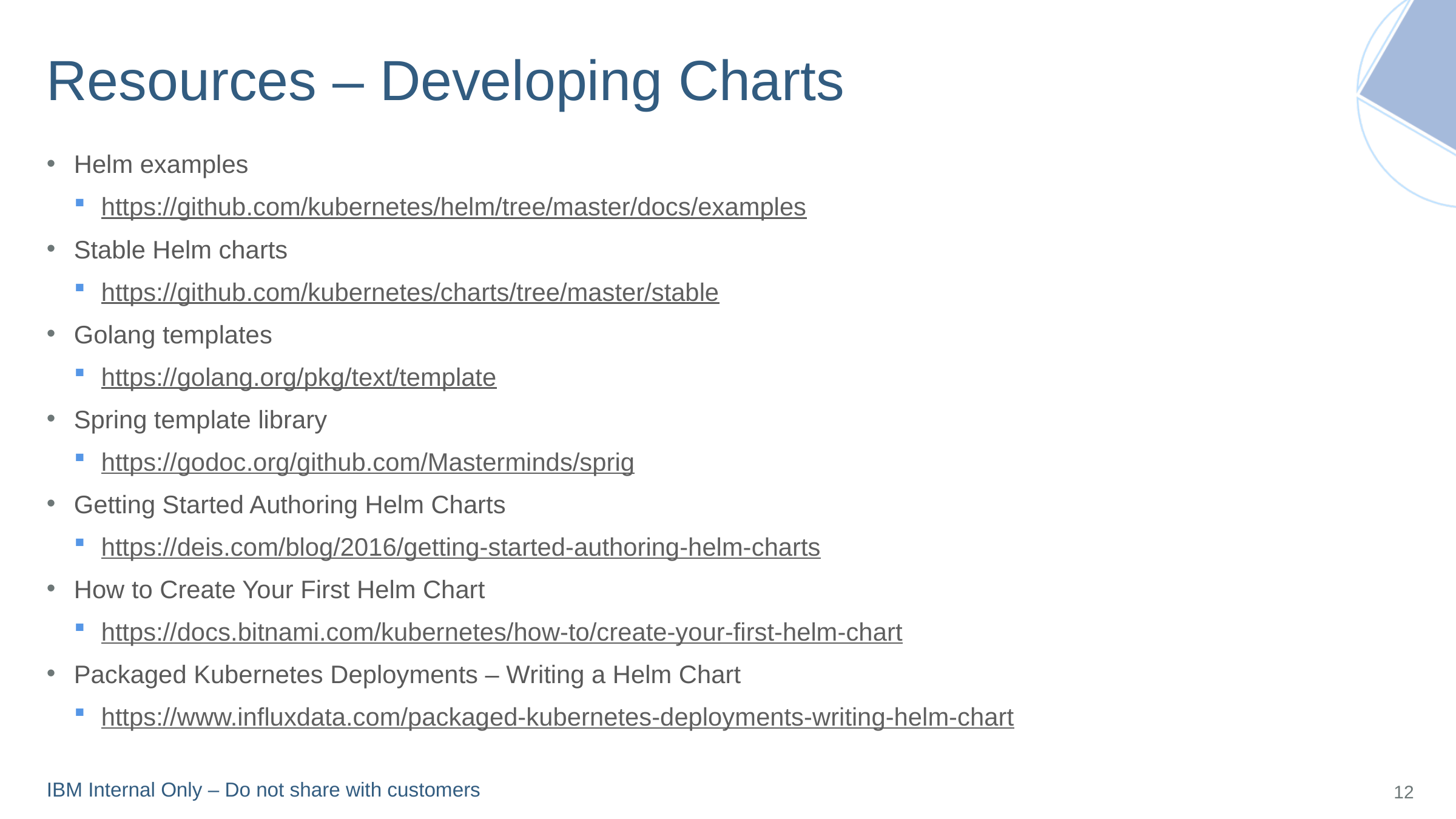

# Resources – Developing Charts
Helm examples
https://github.com/kubernetes/helm/tree/master/docs/examples
Stable Helm charts
https://github.com/kubernetes/charts/tree/master/stable
Golang templates
https://golang.org/pkg/text/template
Spring template library
https://godoc.org/github.com/Masterminds/sprig
Getting Started Authoring Helm Charts
https://deis.com/blog/2016/getting-started-authoring-helm-charts
How to Create Your First Helm Chart
https://docs.bitnami.com/kubernetes/how-to/create-your-first-helm-chart
Packaged Kubernetes Deployments – Writing a Helm Chart
https://www.influxdata.com/packaged-kubernetes-deployments-writing-helm-chart
12